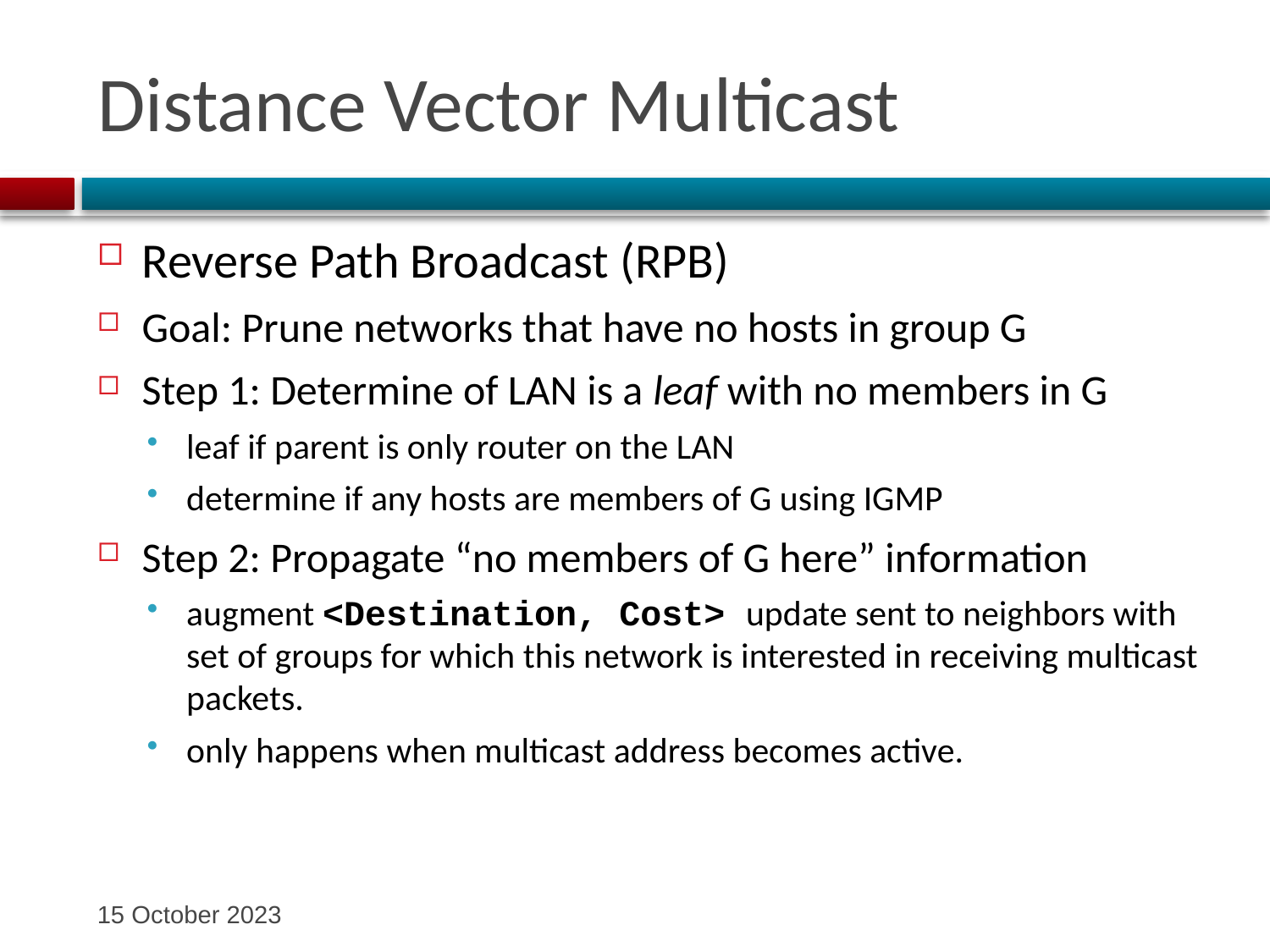

# Distance Vector Multicast
Reverse Path Broadcast (RPB)
Goal: Prune networks that have no hosts in group G
Step 1: Determine of LAN is a leaf with no members in G
leaf if parent is only router on the LAN
determine if any hosts are members of G using IGMP
Step 2: Propagate “no members of G here” information
augment <Destination, Cost> update sent to neighbors with set of groups for which this network is interested in receiving multicast packets.
only happens when multicast address becomes active.
15 October 2023